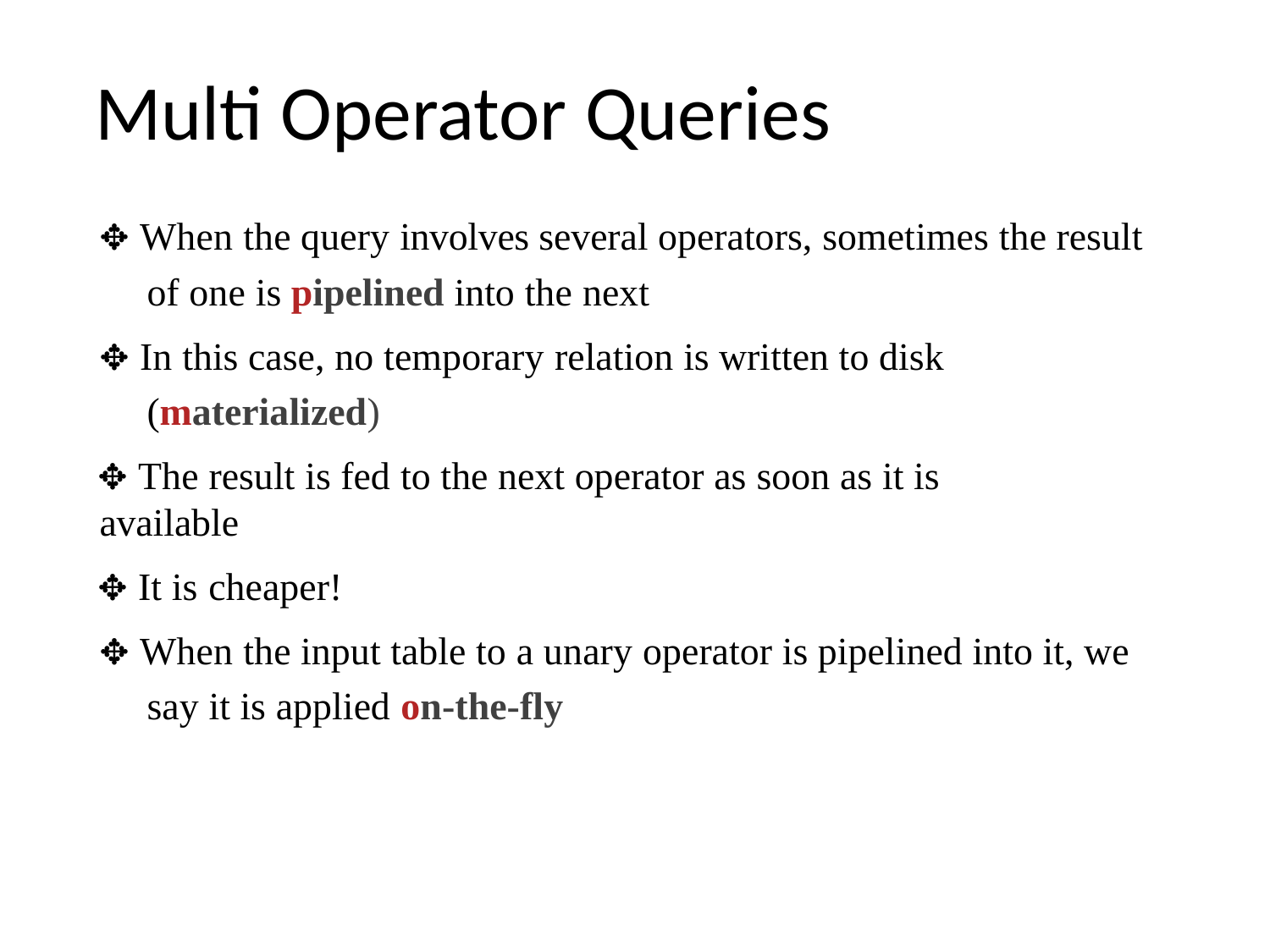

# Multi Operator Queries
✥ When the query involves several operators, sometimes the result  of one is pipelined into the next
✥ In this case, no temporary relation is written to disk  (materialized)
✥ The result is fed to the next operator as soon as it is available
✥ It is cheaper!
✥ When the input table to a unary operator is pipelined into it, we  say it is applied on-the-fly